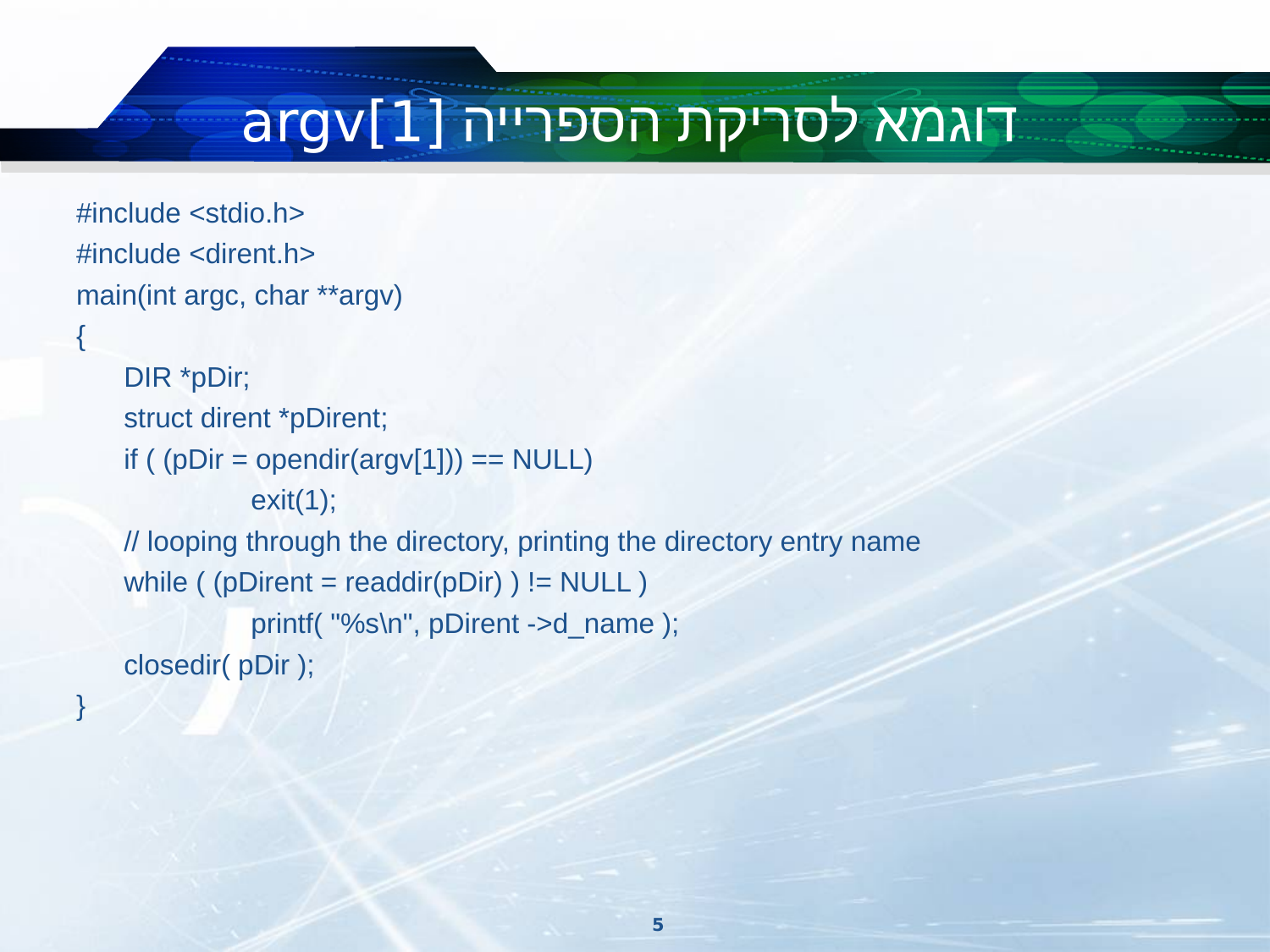

# דוגמא לסריקת הספרייה argv[1]
#include <stdio.h>
#include <dirent.h>
main(int argc, char **argv)
{
	DIR *pDir;
	struct dirent *pDirent;
	if ( (pDir = opendir(argv[1])) == NULL)
		exit(1);
	// looping through the directory, printing the directory entry name
	while ( (pDirent = readdir(pDir) ) != NULL )
		printf( "%s\n", pDirent ->d_name );
	closedir( pDir );
}
5